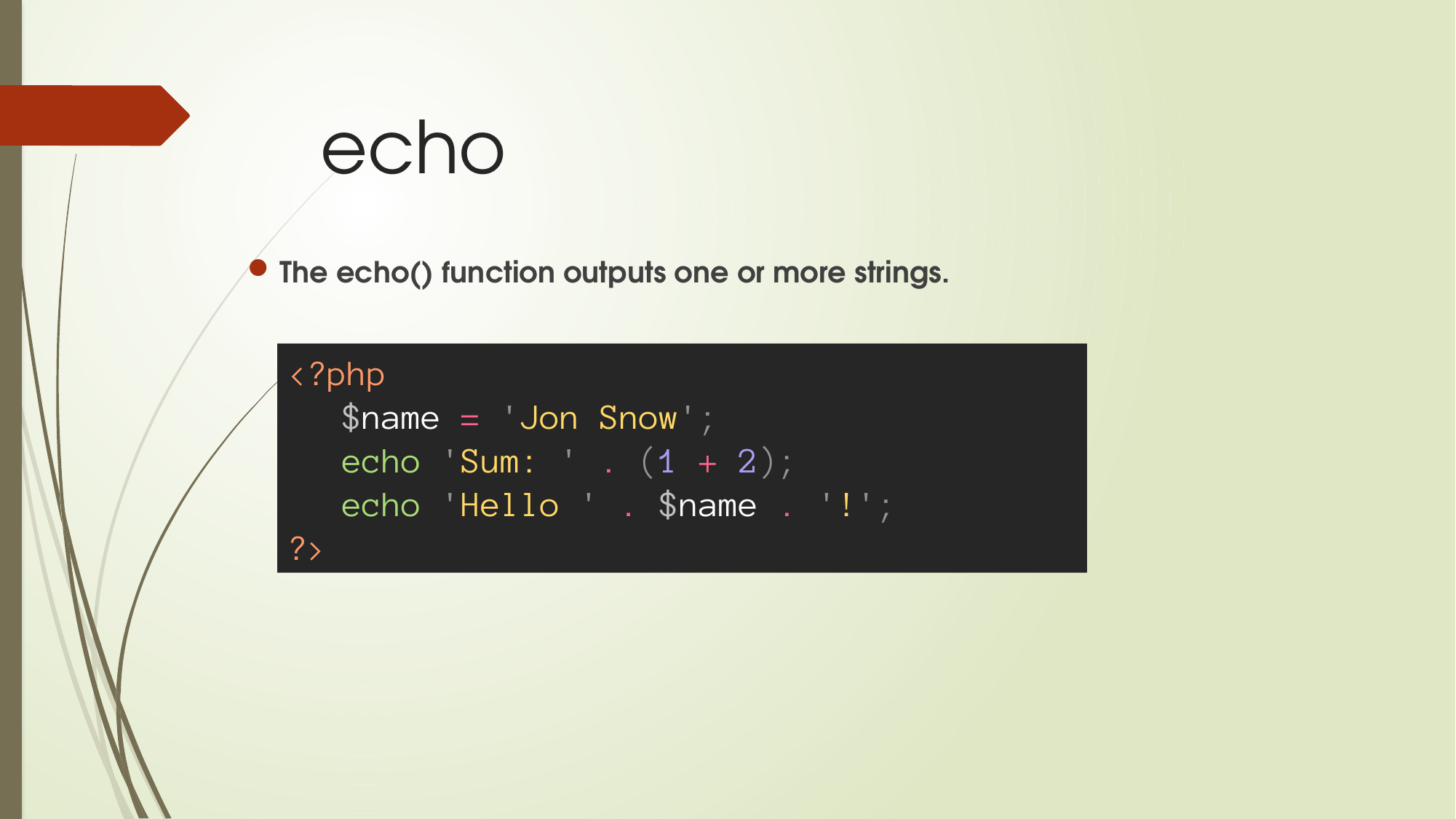

# echo

The echo() function outputs one or more strings.
<?php
$name = 'Jon Snow';
echo 'Sum: ' . (1 + 2);
echo 'Hello ' . $name . '!';
?>